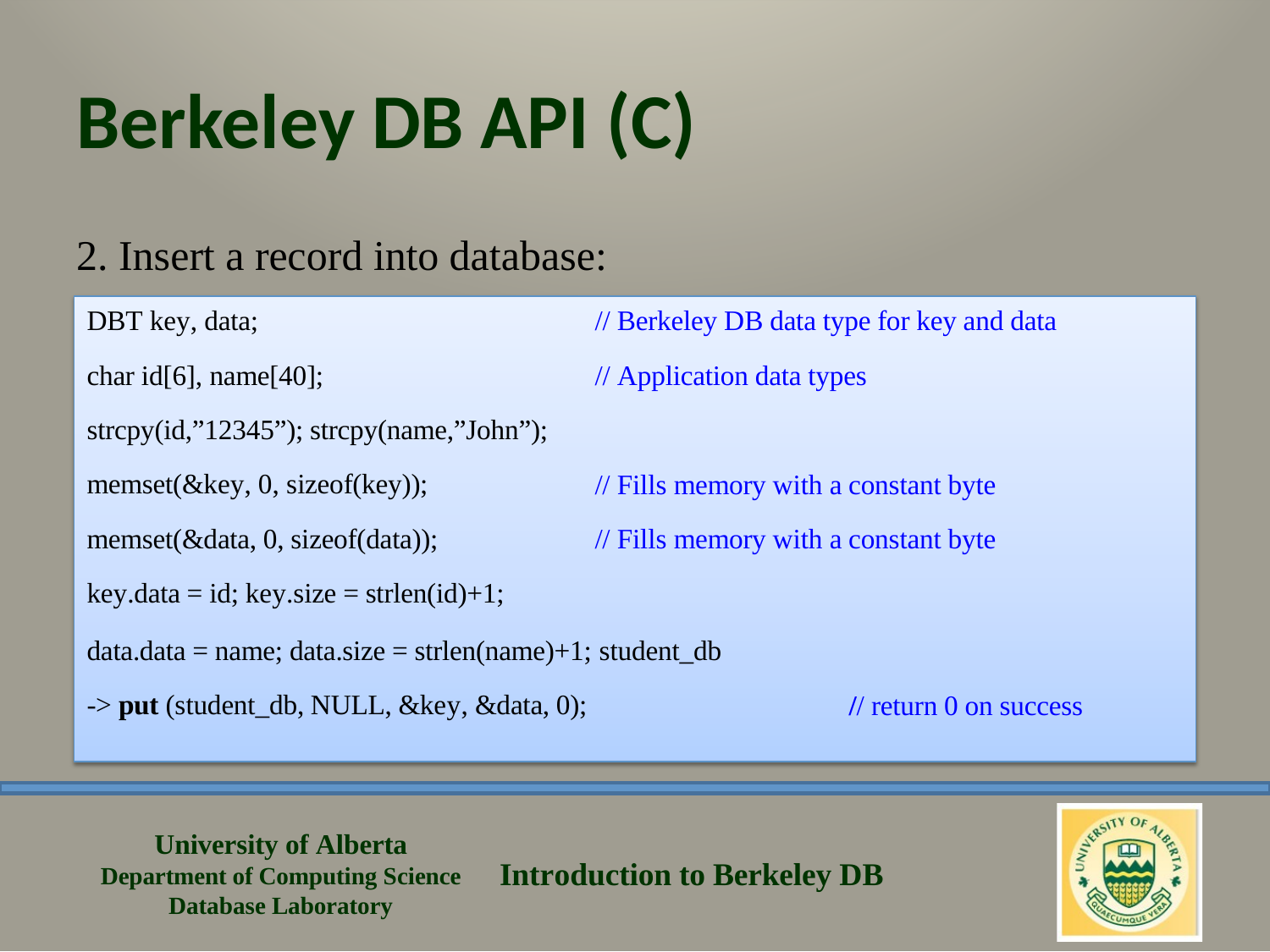

# Berkeley DB API (C)
2. Insert a record into database:

DBT key, data;

char id[6], name[40];
strcpy(id,”12345”); strcpy(name,”John”); memset(&key, 0, sizeof(key));
memset(&data, 0, sizeof(data)); key.data = id; key.size = strlen(id)+1;
// Berkeley DB data type for key and data

// Application data types
// Fills memory with a constant byte

// Fills memory with a constant byte
data.data = name; data.size = strlen(name)+1; student_db -> put (student_db, NULL, &key, &data, 0);
// return 0 on success

University of Alberta Department of Computing Science Database Laboratory
Introduction to Berkeley DB